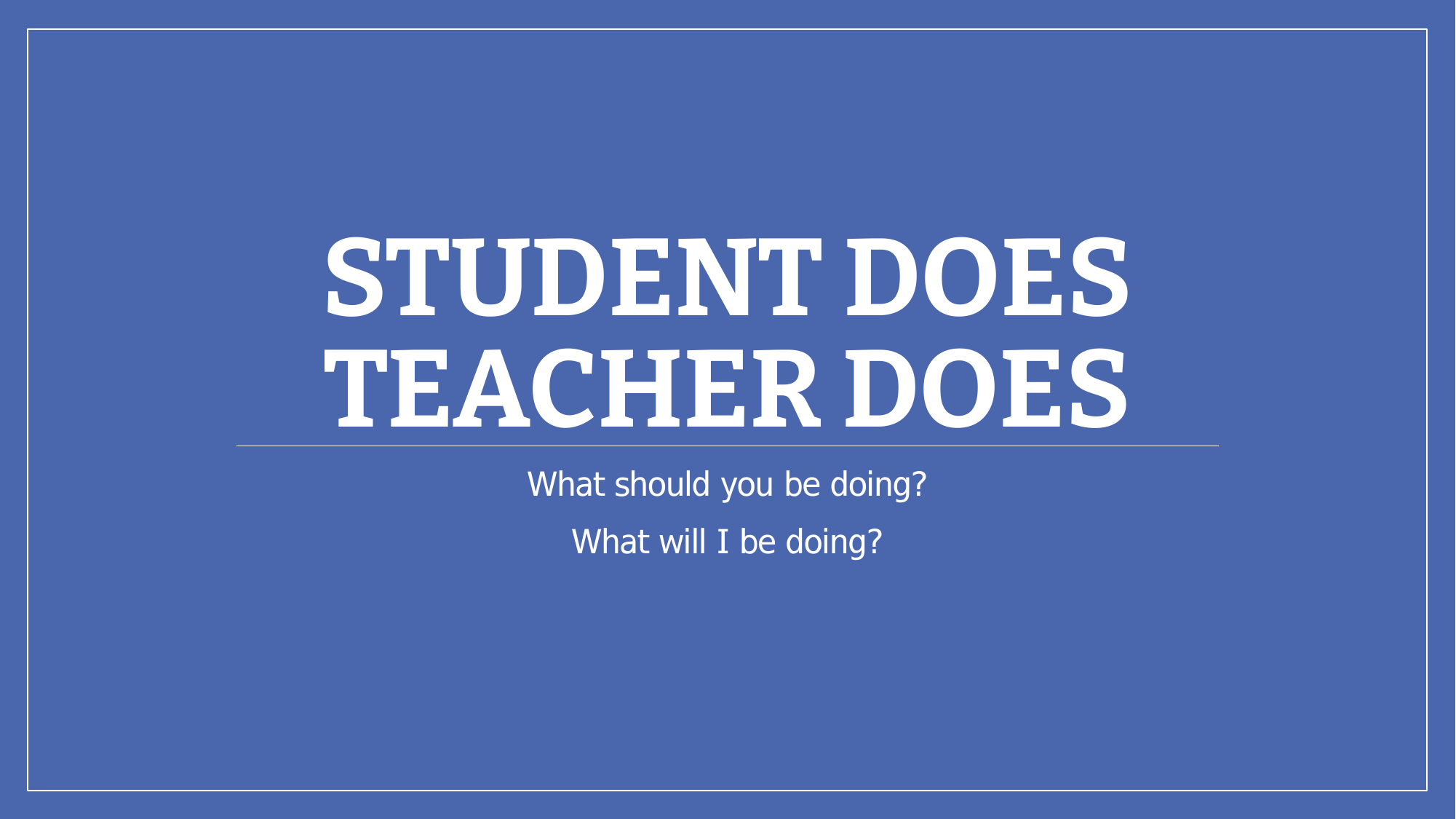

# Student Does Teacher Does
What should you be doing?
What will I be doing?